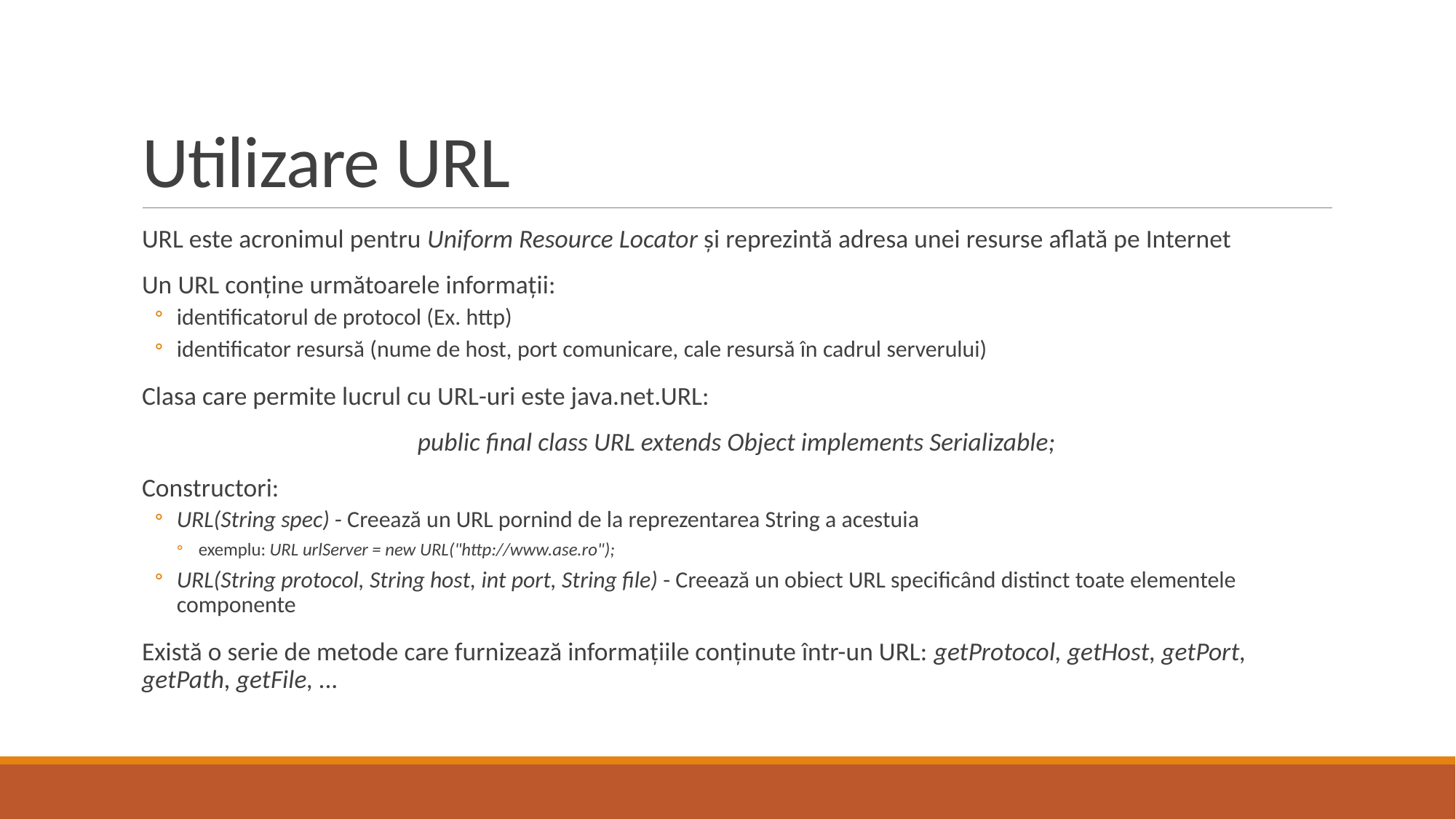

# Utilizare URL
URL este acronimul pentru Uniform Resource Locator și reprezintă adresa unei resurse aflată pe Internet
Un URL conține următoarele informații:
identificatorul de protocol (Ex. http)
identificator resursă (nume de host, port comunicare, cale resursă în cadrul serverului)
Clasa care permite lucrul cu URL-uri este java.net.URL:
public final class URL extends Object implements Serializable;
Constructori:
URL(String spec) - Creează un URL pornind de la reprezentarea String a acestuia
exemplu: URL urlServer = new URL("http://www.ase.ro");
URL(String protocol, String host, int port, String file) - Creează un obiect URL specificând distinct toate elementele componente
Există o serie de metode care furnizează informațiile conținute într-un URL: getProtocol, getHost, getPort, getPath, getFile, ...